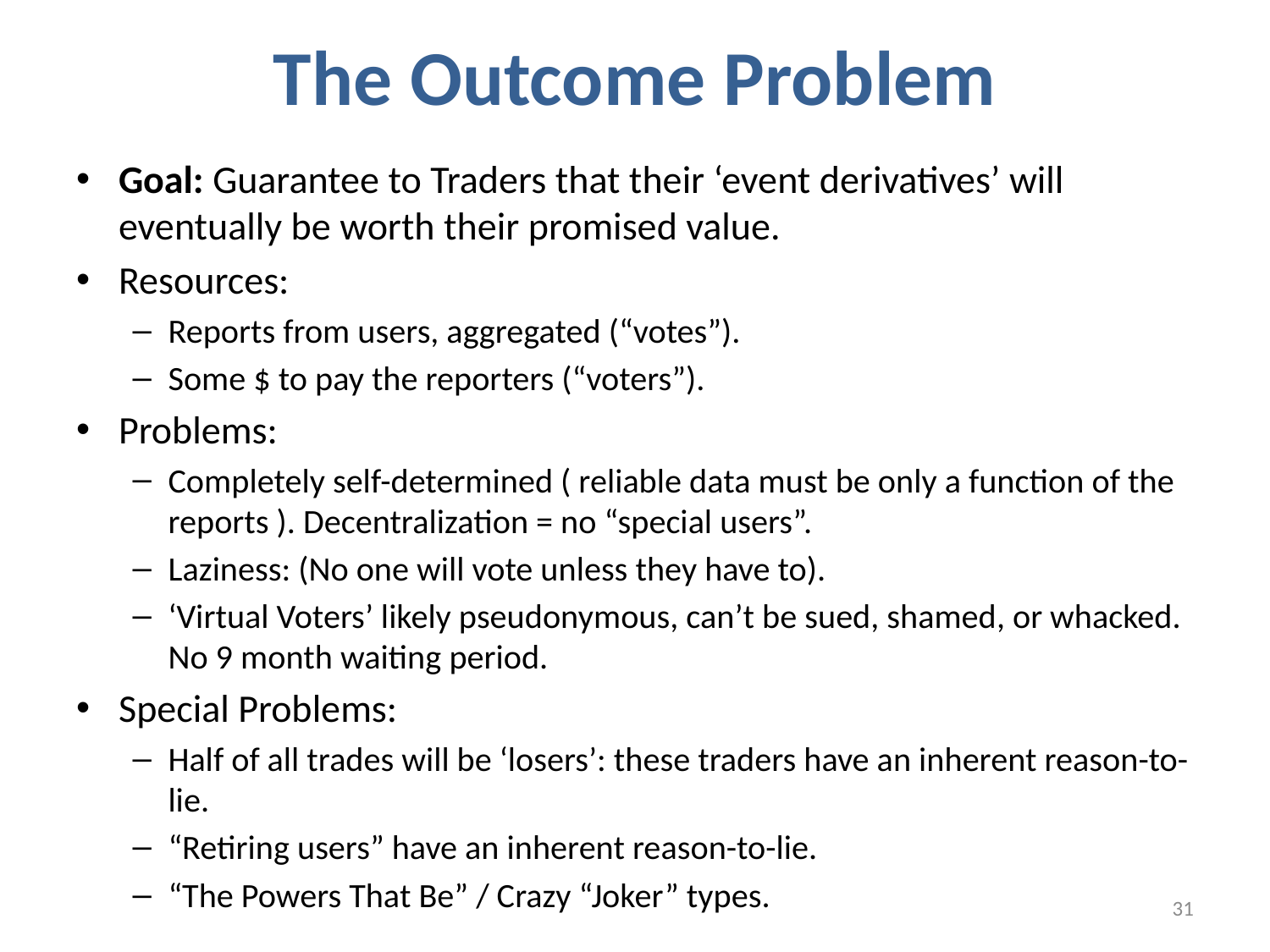

# The Outcome Problem
Goal: Guarantee to Traders that their ‘event derivatives’ will eventually be worth their promised value.
Resources:
Reports from users, aggregated (“votes”).
Some $ to pay the reporters (“voters”).
Problems:
Completely self-determined ( reliable data must be only a function of the reports ). Decentralization = no “special users”.
Laziness: (No one will vote unless they have to).
‘Virtual Voters’ likely pseudonymous, can’t be sued, shamed, or whacked. No 9 month waiting period.
Special Problems:
Half of all trades will be ‘losers’: these traders have an inherent reason-to-lie.
“Retiring users” have an inherent reason-to-lie.
“The Powers That Be” / Crazy “Joker” types.
31